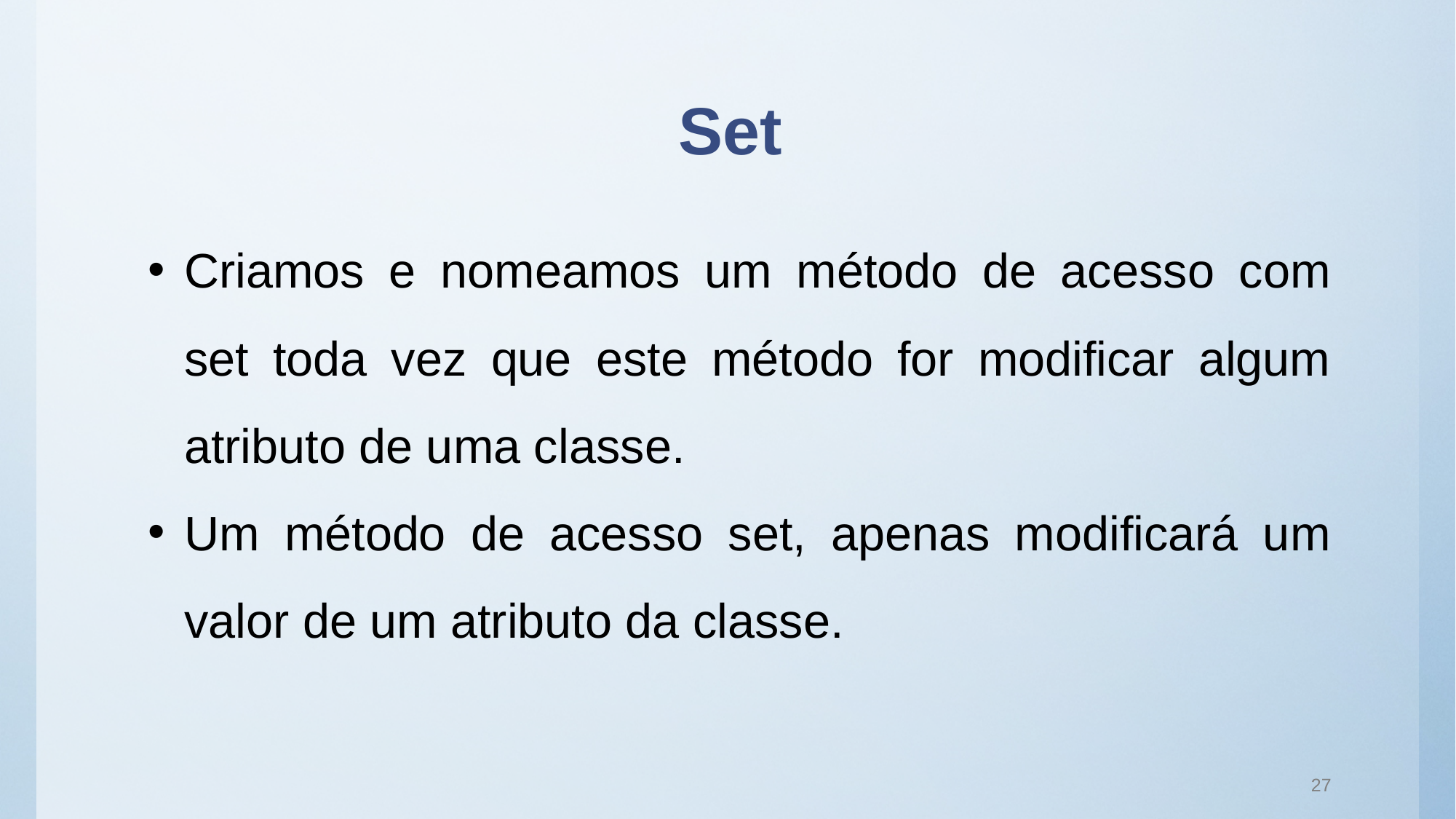

# Set
Criamos e nomeamos um método de acesso com set toda vez que este método for modificar algum atributo de uma classe.
Um método de acesso set, apenas modificará um valor de um atributo da classe.
27